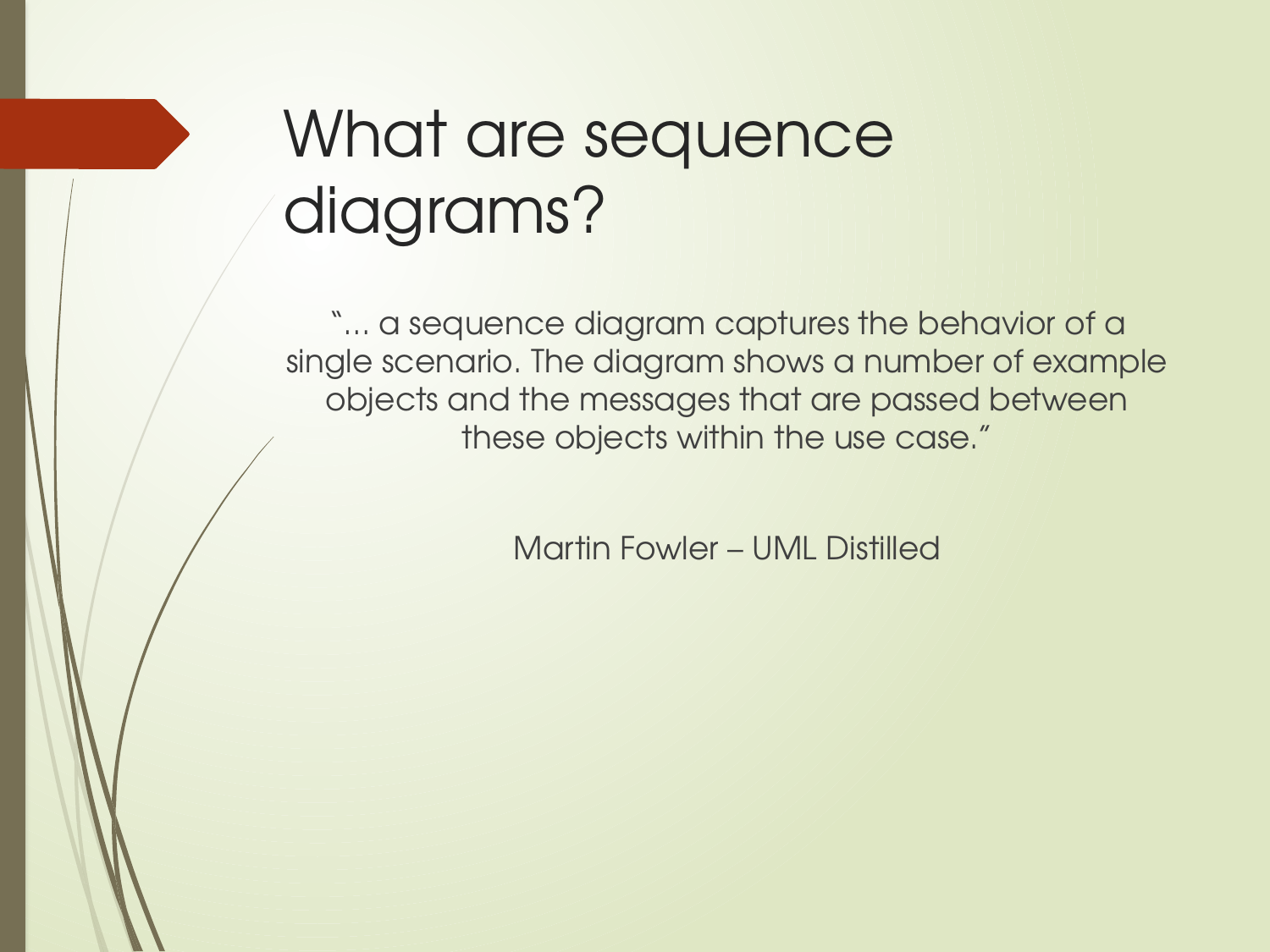

# What are sequence diagrams?
“… a sequence diagram captures the behavior of a single scenario. The diagram shows a number of example objects and the messages that are passed between these objects within the use case.”

Martin Fowler – UML Distilled